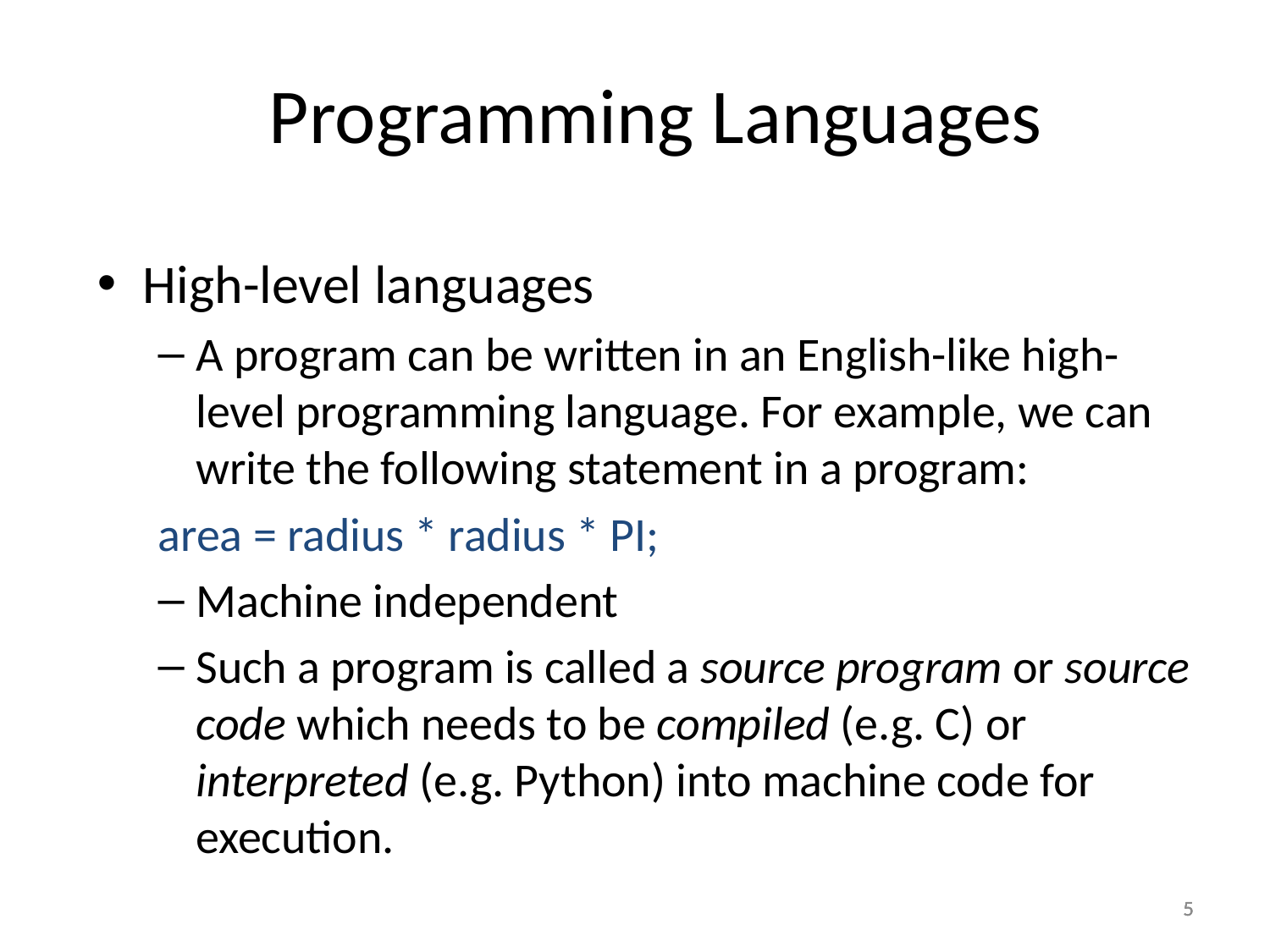

Programming Languages
High-level languages
A program can be written in an English-like high-level programming language. For example, we can write the following statement in a program:
				area = radius * radius * PI;
Machine independent
Such a program is called a source program or source code which needs to be compiled (e.g. C) or interpreted (e.g. Python) into machine code for execution.

5
5
5